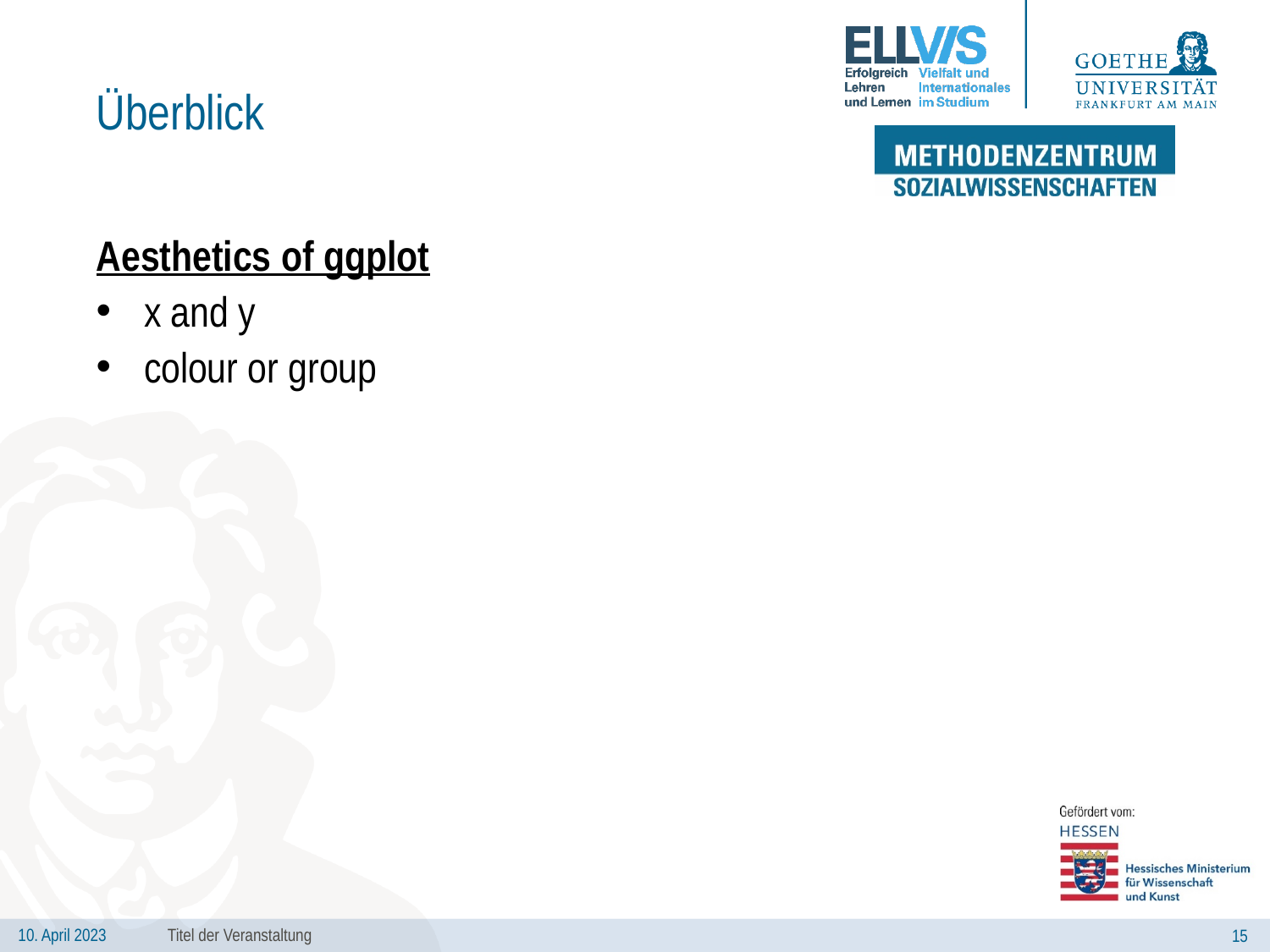

# Überblick

Aesthetics of ggplot
x and y
colour or group
Titel der Veranstaltung
15